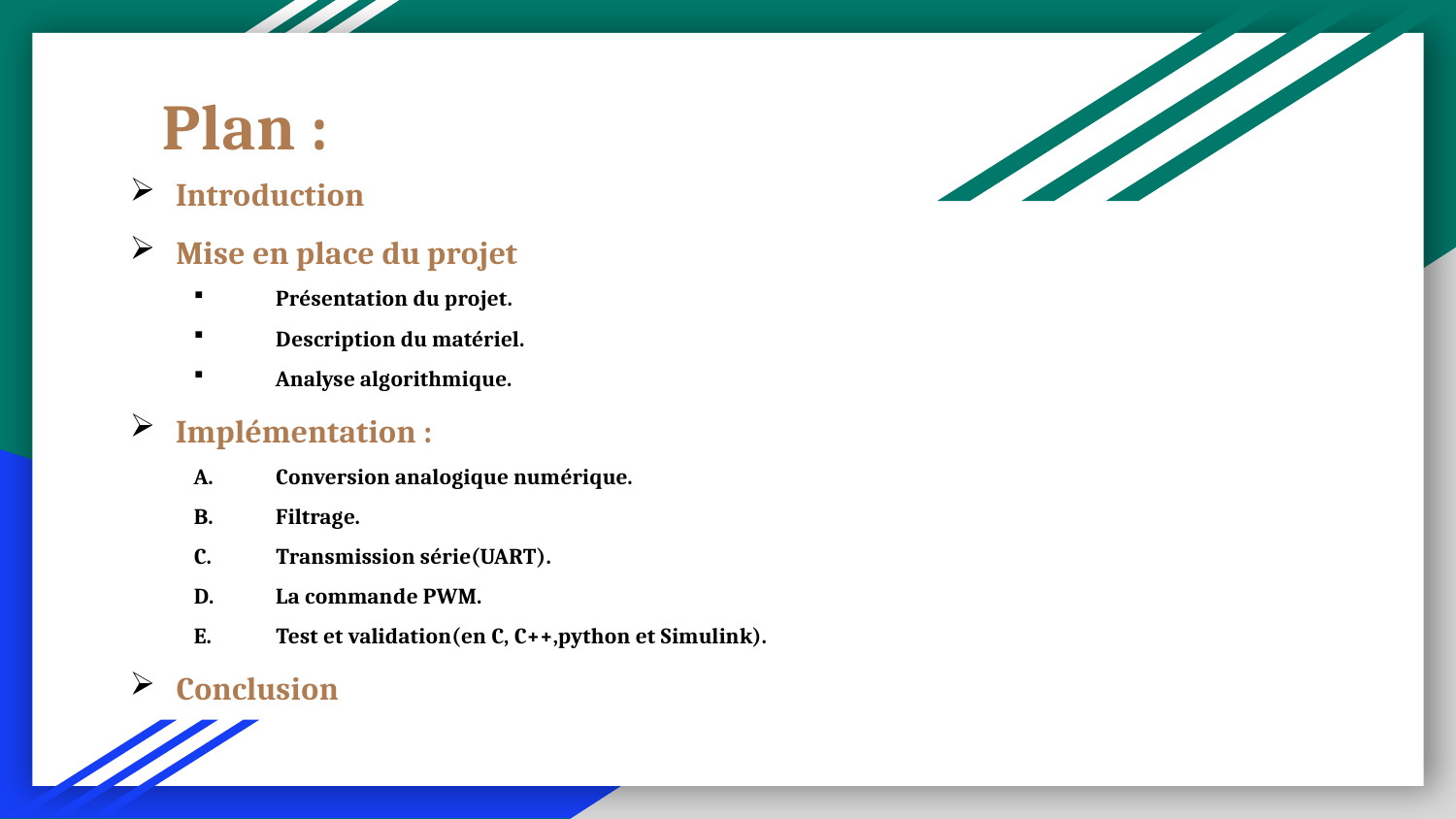

# Plan :
Introduction
Mise en place du projet
Présentation du projet.
Description du matériel.
Analyse algorithmique.
Implémentation :
Conversion analogique numérique.
Filtrage.
Transmission série(UART).
La commande PWM.
Test et validation(en C, C++,python et Simulink).
Conclusion